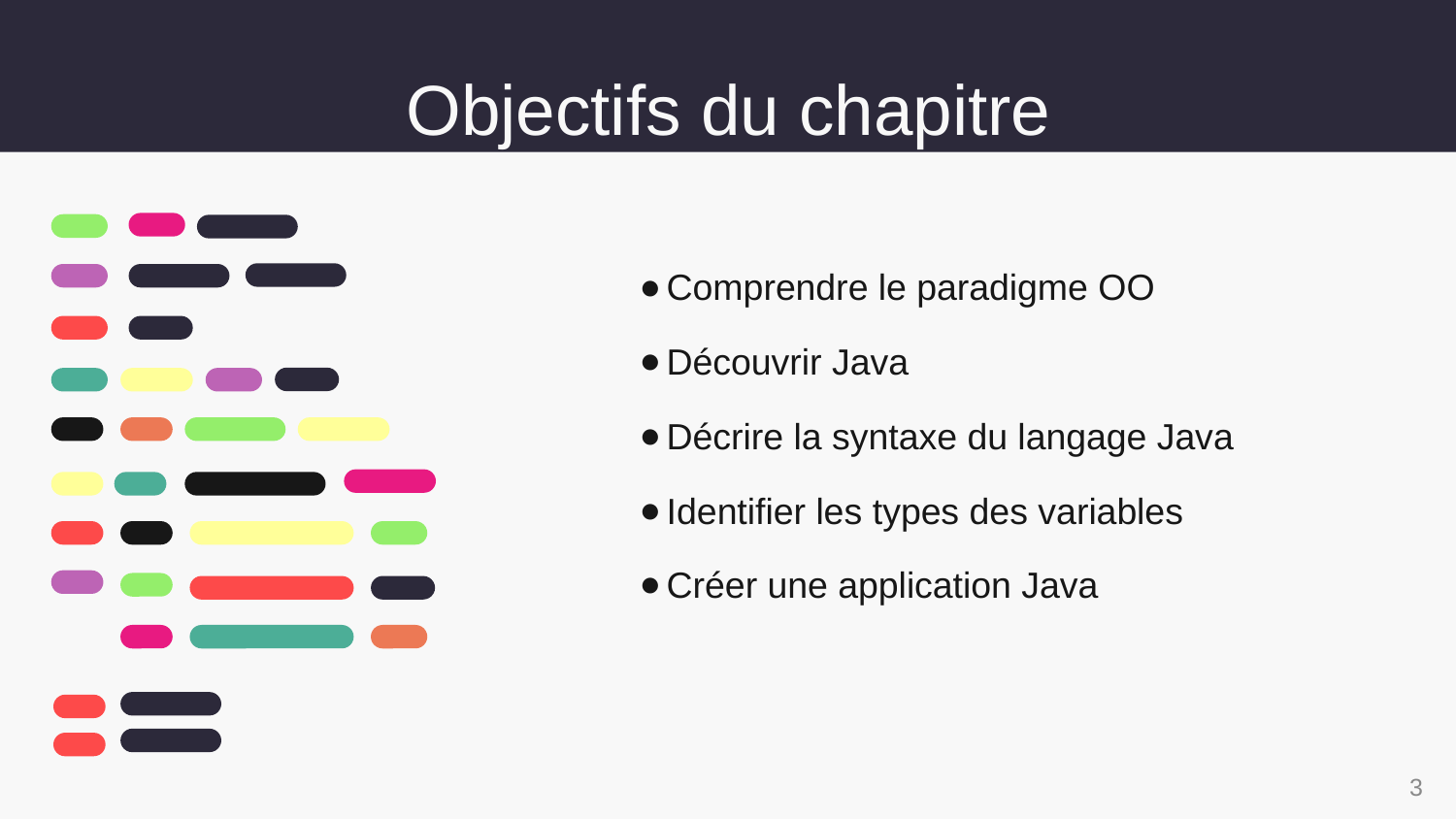

# Objectifs du chapitre

Comprendre le paradigme OO
Découvrir Java
Décrire la syntaxe du langage Java
Identifier les types des variables
Créer une application Java
3